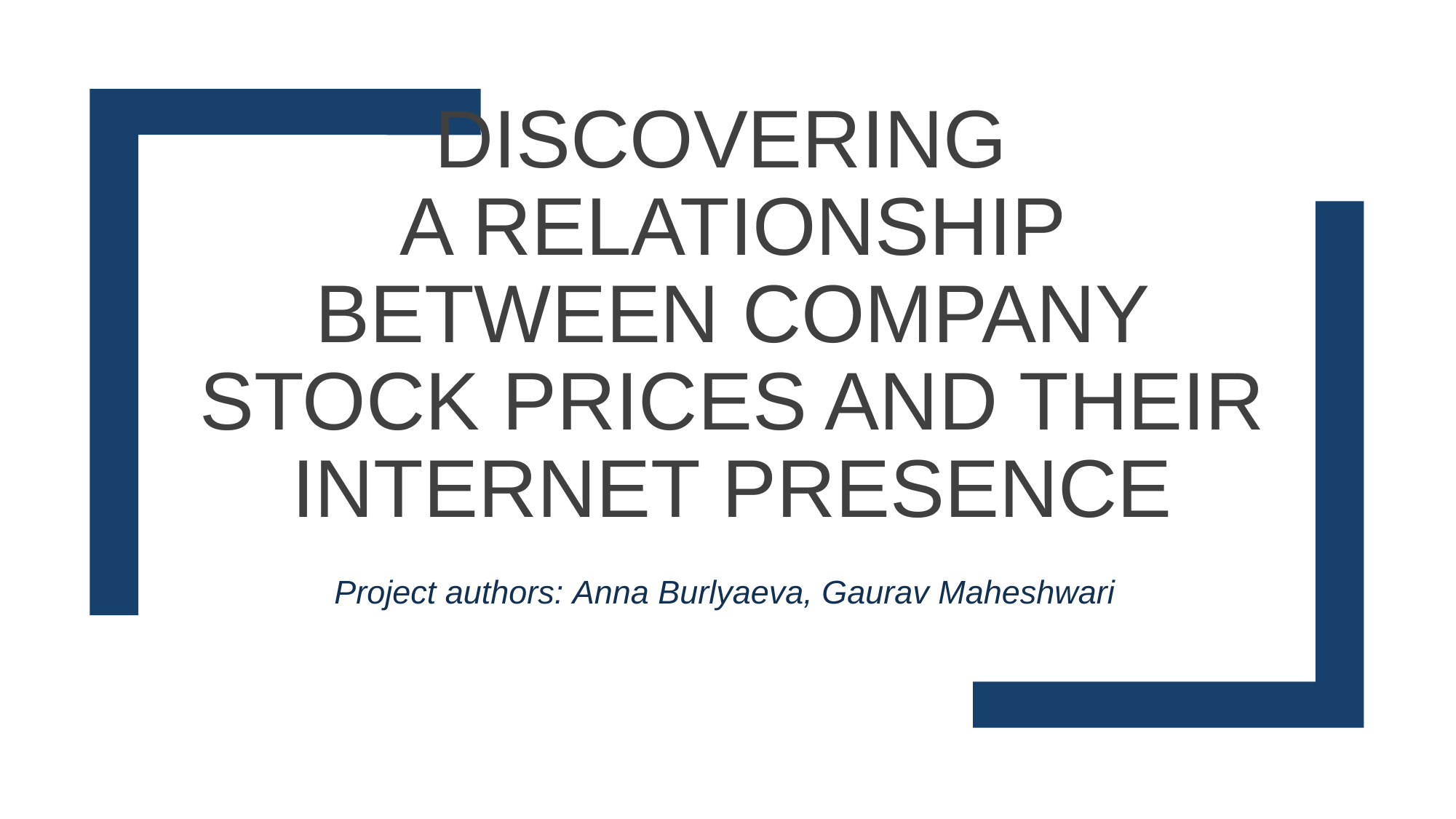

# Discovering a Relationship between Company Stock Prices and their Internet Presence
Project authors: Anna Burlyaeva, Gaurav Maheshwari